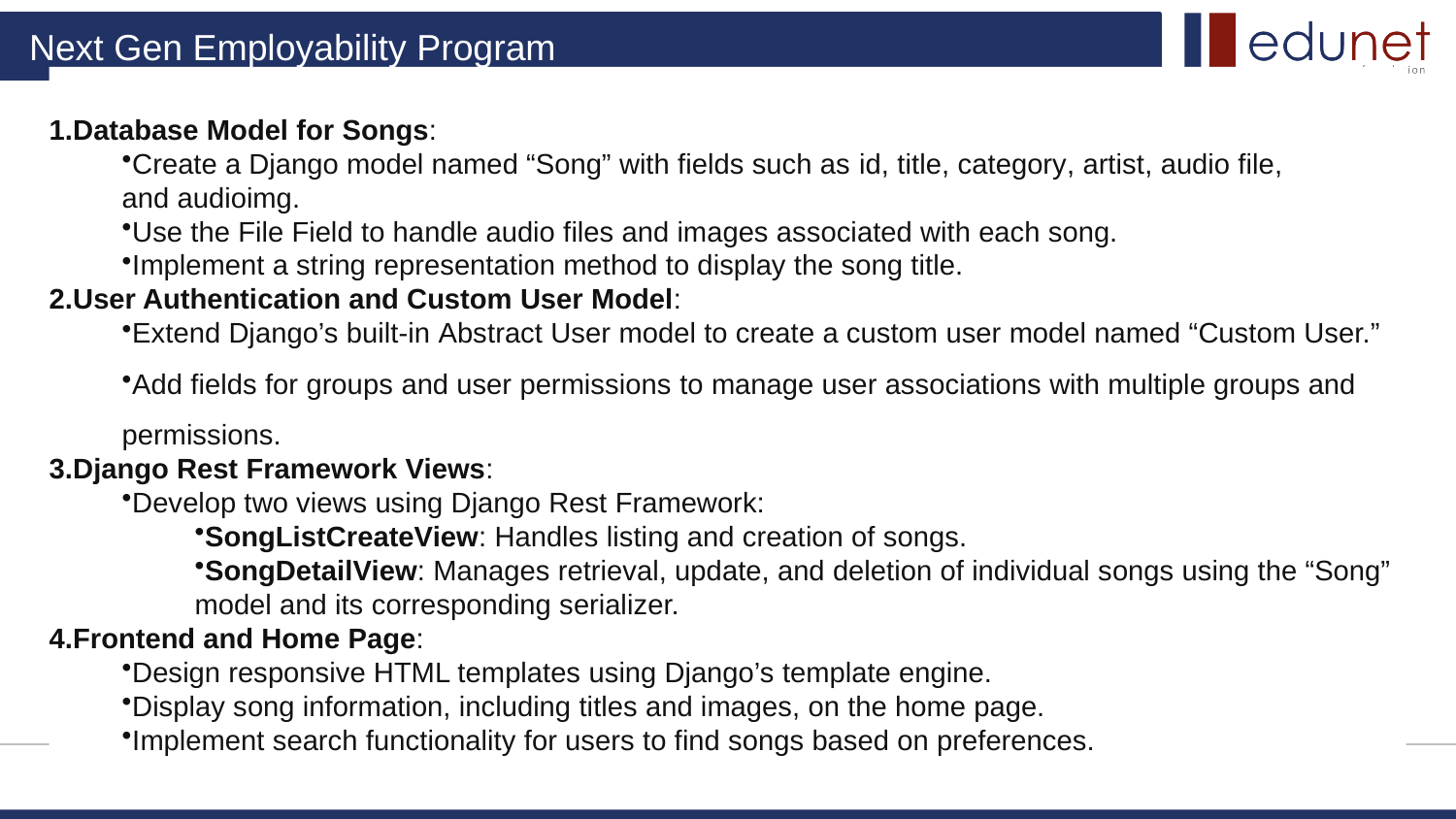

Database Model for Songs:
Create a Django model named “Song” with fields such as id, title, category, artist, audio file, and audioimg.
Use the File Field to handle audio files and images associated with each song.
Implement a string representation method to display the song title.
User Authentication and Custom User Model:
Extend Django’s built-in Abstract User model to create a custom user model named “Custom User.”
Add fields for groups and user permissions to manage user associations with multiple groups and permissions.
Django Rest Framework Views:
Develop two views using Django Rest Framework:
SongListCreateView: Handles listing and creation of songs.
SongDetailView: Manages retrieval, update, and deletion of individual songs using the “Song” model and its corresponding serializer.
Frontend and Home Page:
Design responsive HTML templates using Django’s template engine.
Display song information, including titles and images, on the home page.
Implement search functionality for users to find songs based on preferences.

# Modelling & Results